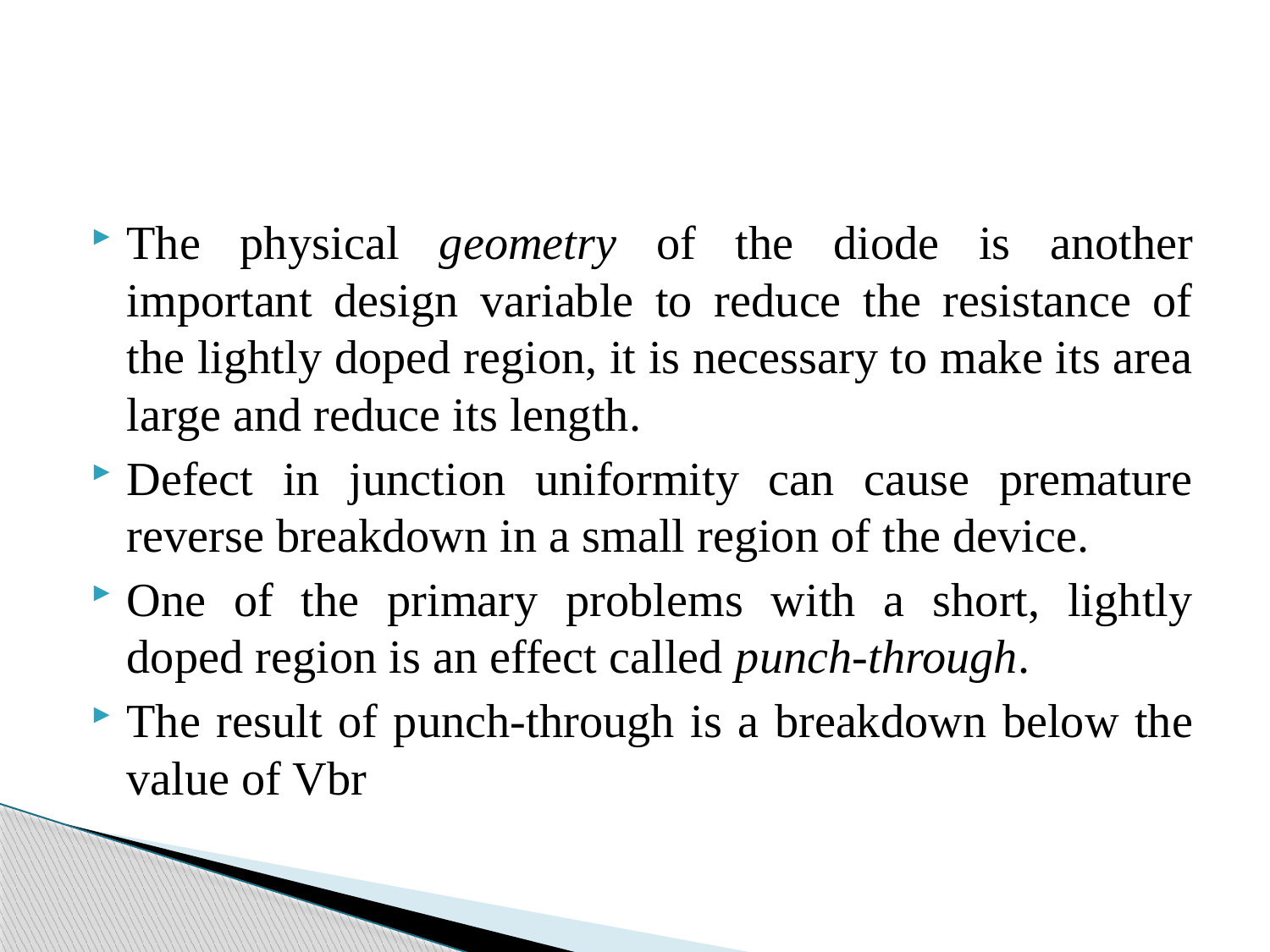

#
The physical geometry of the diode is another important design variable to reduce the resistance of the lightly doped region, it is necessary to make its area large and reduce its length.
Defect in junction uniformity can cause premature reverse breakdown in a small region of the device.
One of the primary problems with a short, lightly doped region is an effect called punch-through.
The result of punch-through is a breakdown below the value of Vbr